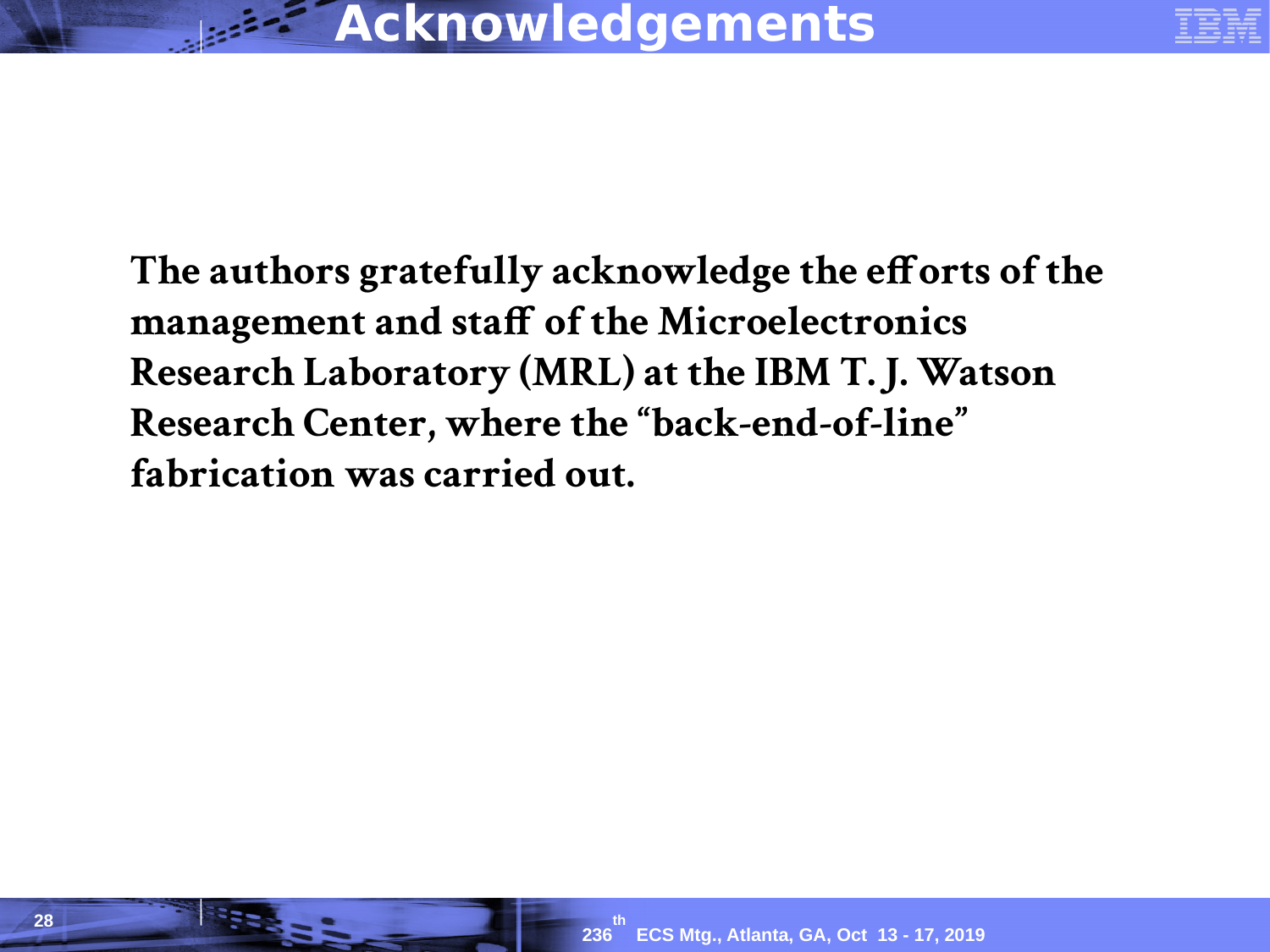

Acknowledgements
The authors gratefully acknowledge the efforts of the management and staff of the Microelectronics Research Laboratory (MRL) at the IBM T. J. Watson Research Center, where the “back-end-of-line” fabrication was carried out.

28